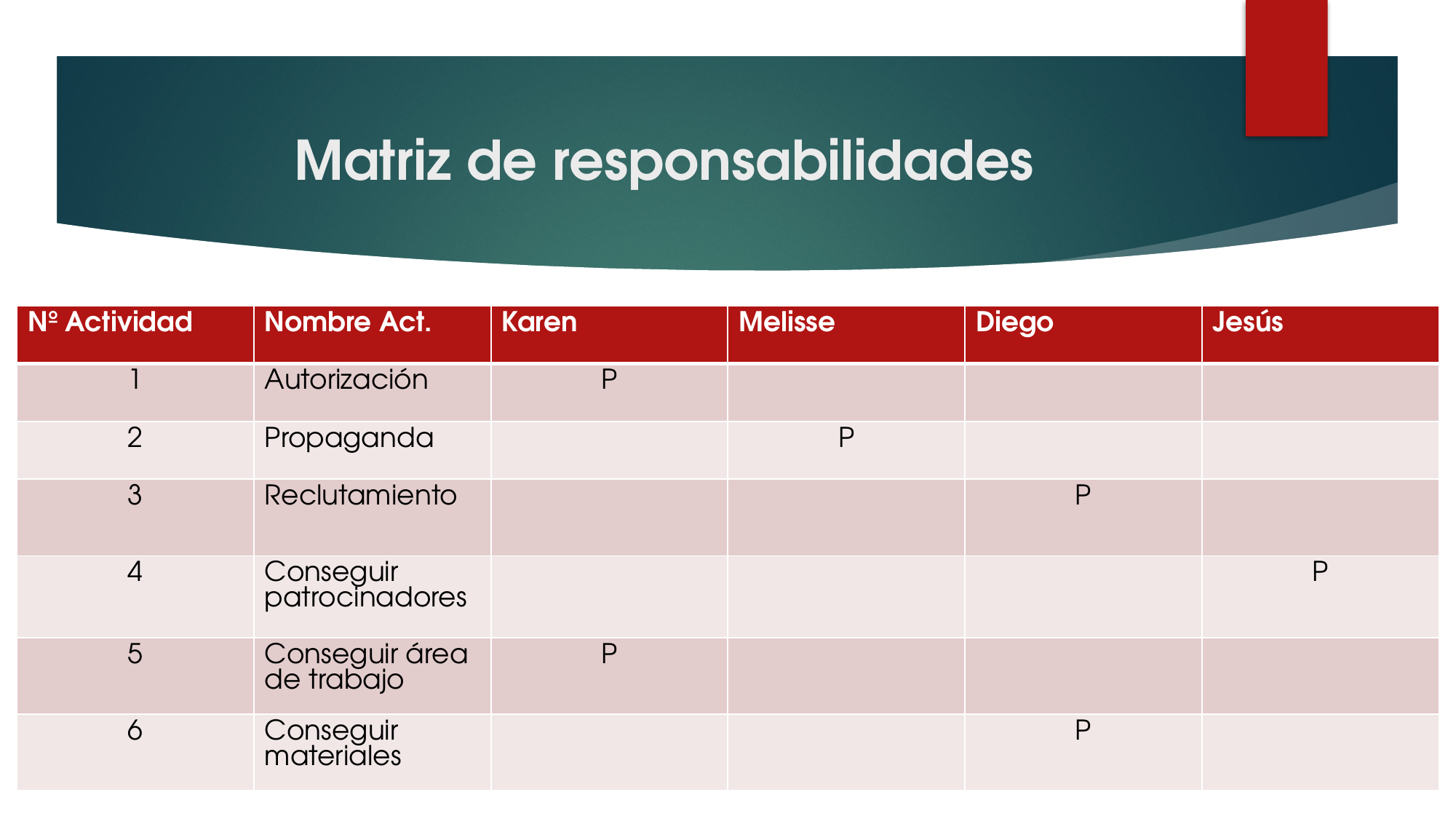

# Matriz de responsabilidades
| Nº Actividad | Nombre Act. | Karen | Melisse | Diego | Jesús |
| --- | --- | --- | --- | --- | --- |
| 1 | Autorización | P |  |  |  |
| 2 | Propaganda |  | P |  |  |
| 3 | Reclutamiento |  |  | P |  |
| 4 | Conseguir patrocinadores |  |  |  | P |
| 5 | Conseguir área de trabajo | P |  |  |  |
| 6 | Conseguir materiales |  |  | P |  |